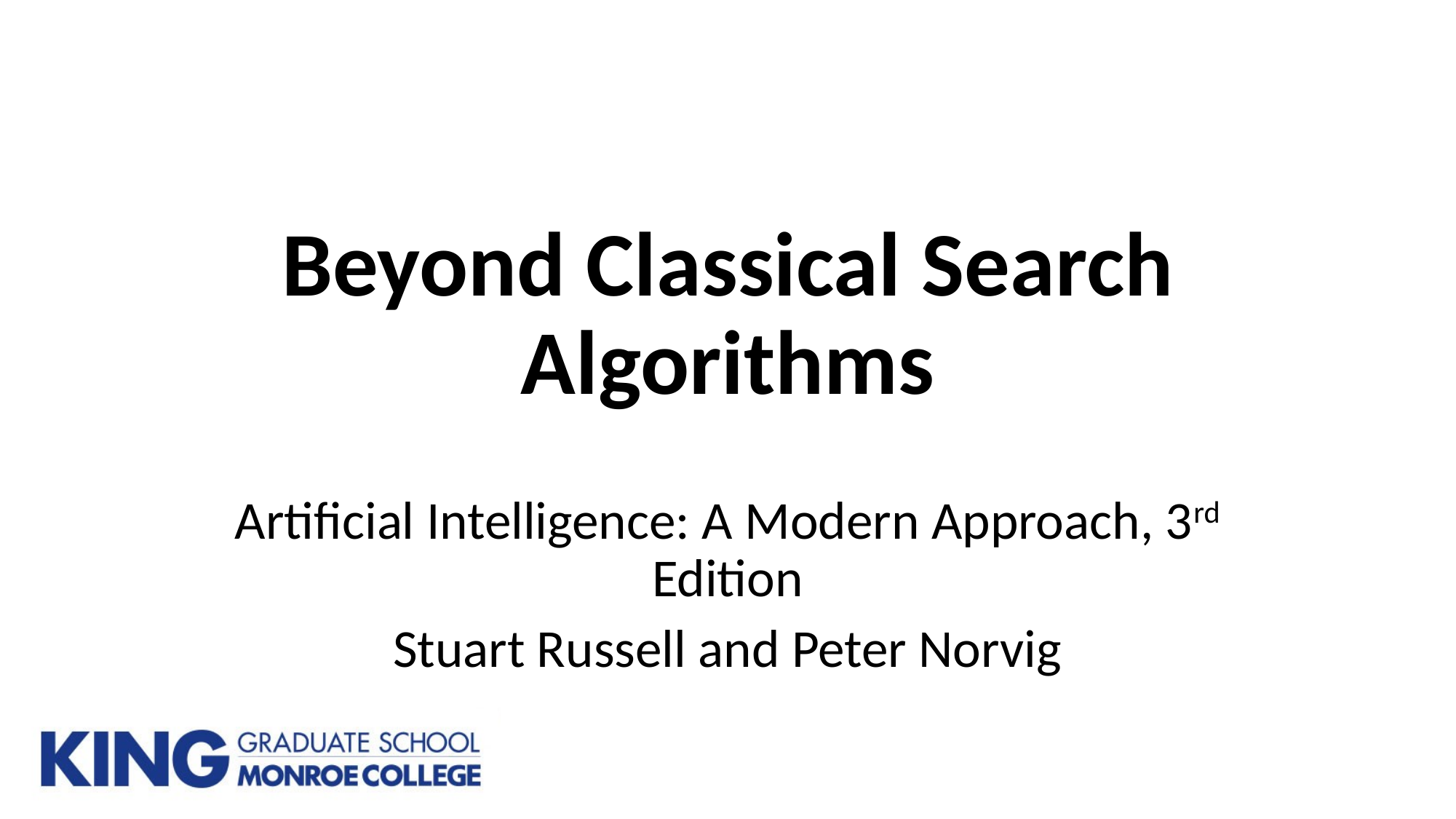

# Beyond Classical Search Algorithms
Artificial Intelligence: A Modern Approach, 3rd Edition
Stuart Russell and Peter Norvig